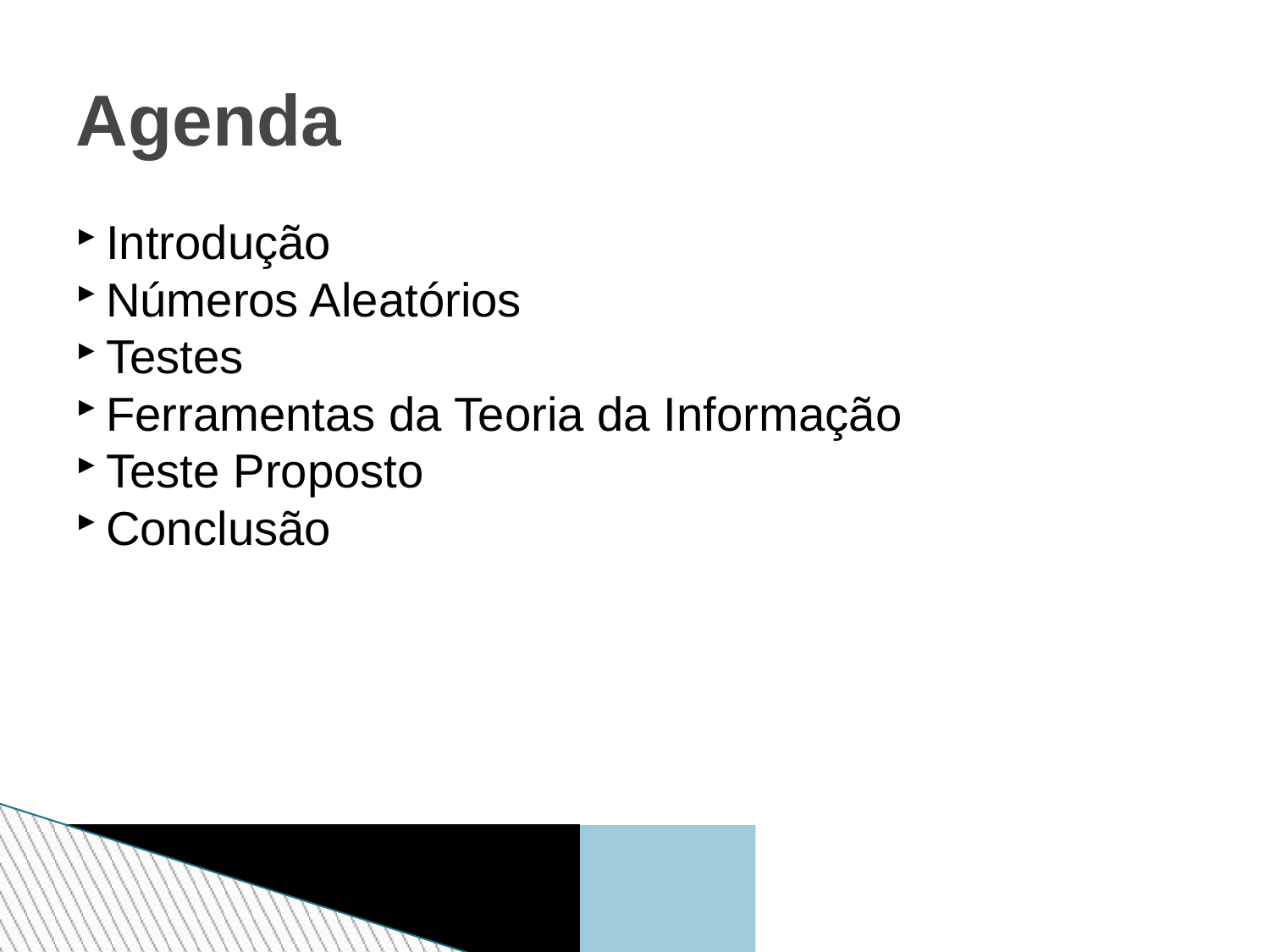

Agenda
Introdução
Números Aleatórios
Testes
Ferramentas da Teoria da Informação
Teste Proposto
Conclusão